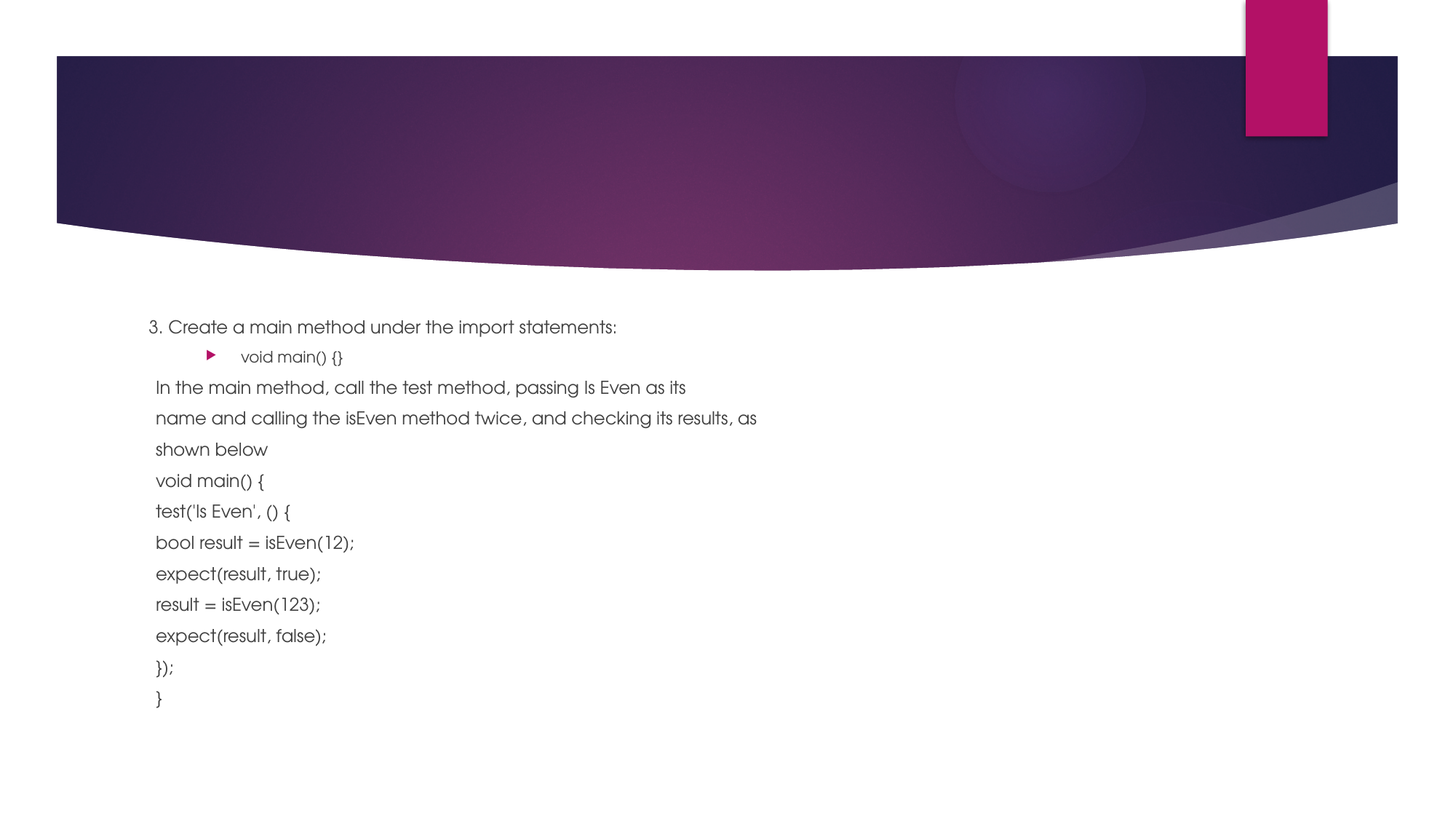

#
3. Create a main method under the import statements:
void main() {}
In the main method, call the test method, passing Is Even as its
name and calling the isEven method twice, and checking its results, as
shown below
void main() {
test('Is Even', () {
bool result = isEven(12);
expect(result, true);
result = isEven(123);
expect(result, false);
});
}